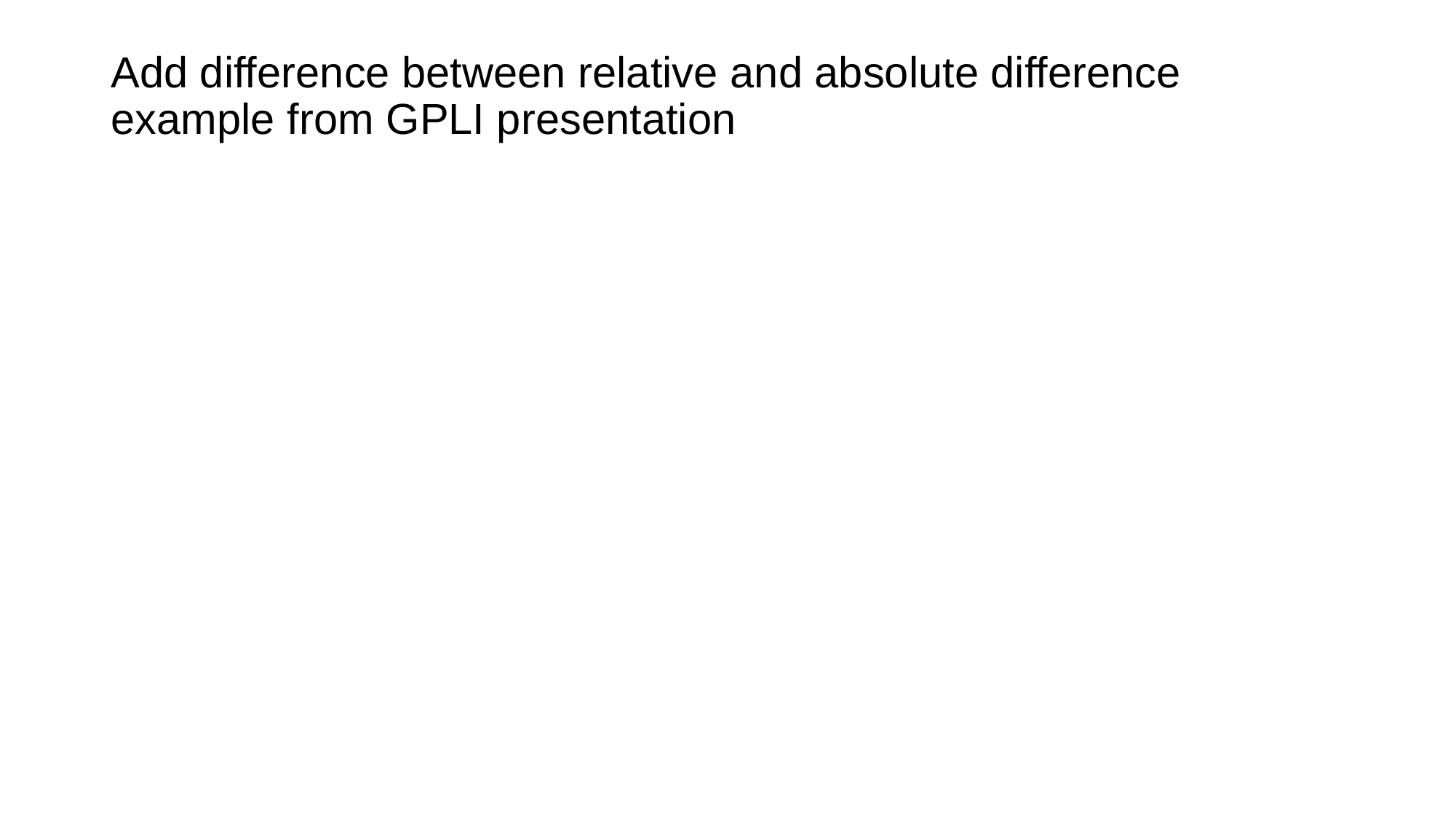

# Add difference between relative and absolute difference example from GPLI presentation